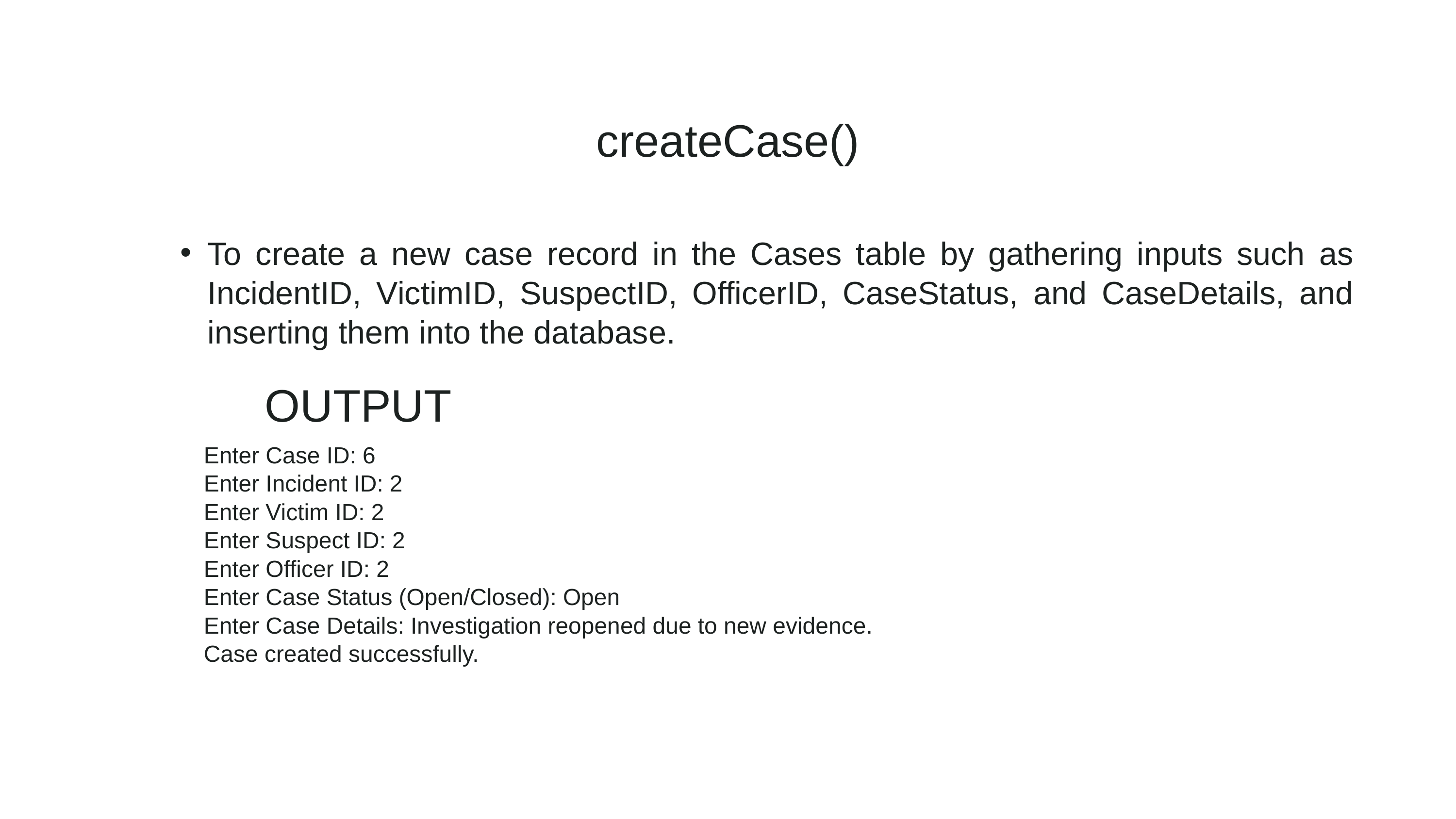

createCase()
To create a new case record in the Cases table by gathering inputs such as IncidentID, VictimID, SuspectID, OfficerID, CaseStatus, and CaseDetails, and inserting them into the database.
OUTPUT
Enter Case ID: 6
Enter Incident ID: 2
Enter Victim ID: 2
Enter Suspect ID: 2
Enter Officer ID: 2
Enter Case Status (Open/Closed): Open
Enter Case Details: Investigation reopened due to new evidence.
Case created successfully.